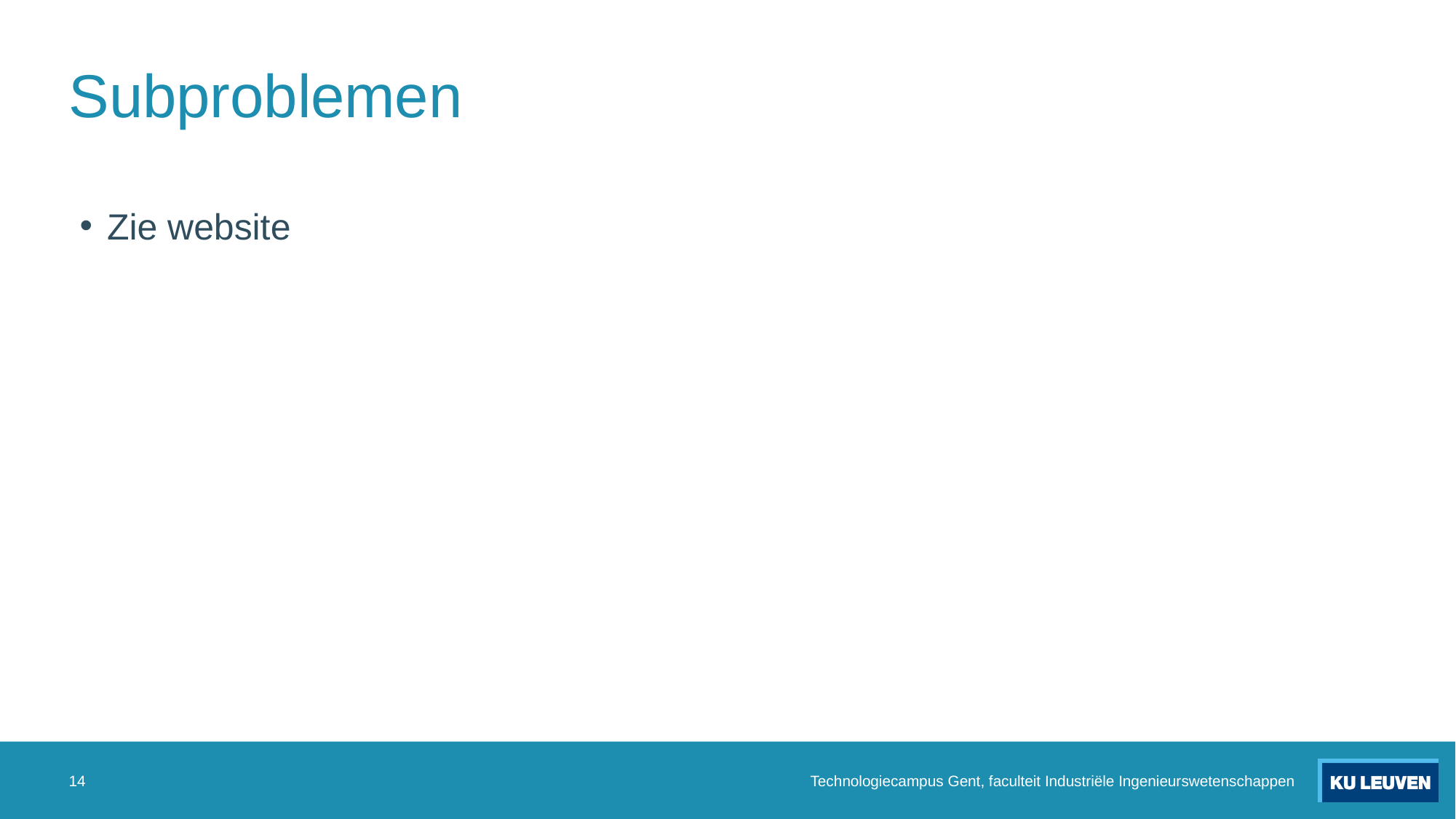

# Subproblemen
Zie website
14
Technologiecampus Gent, faculteit Industriële Ingenieurswetenschappen